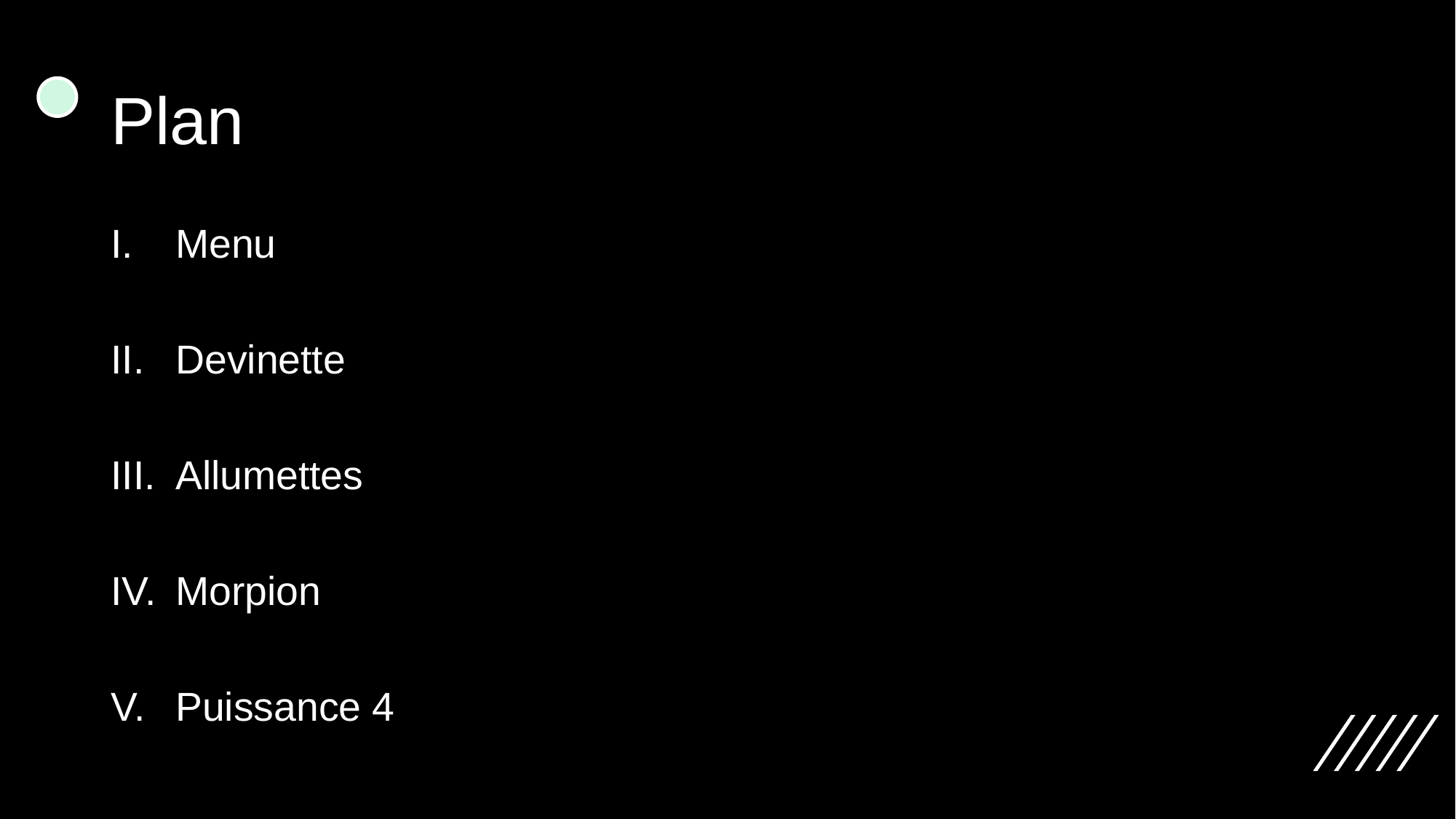

# Plan
Menu

Devinette

Allumettes

Morpion

Puissance 4